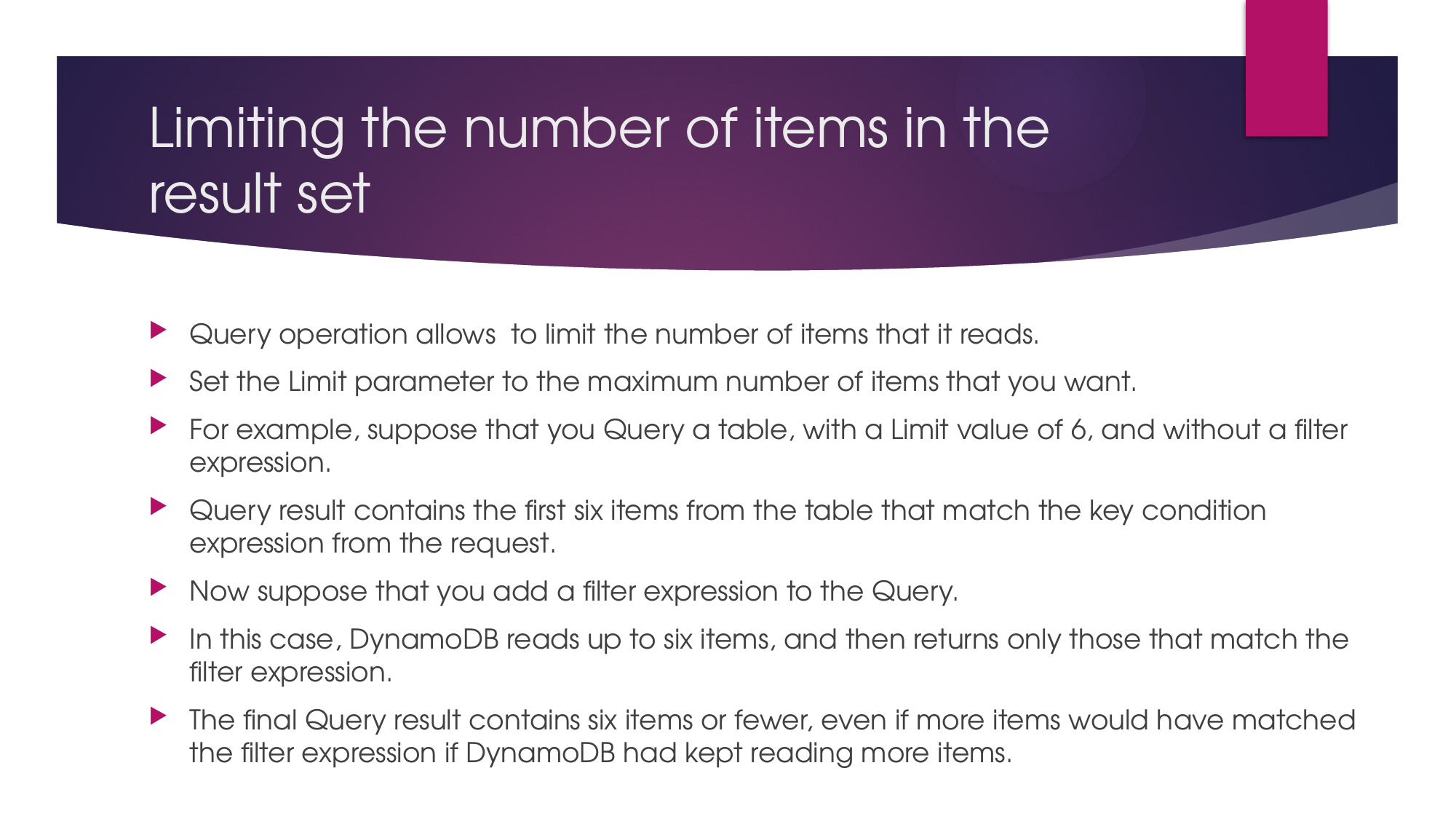

# Limiting the number of items in the result set
Query operation allows  to limit the number of items that it reads.
Set the Limit parameter to the maximum number of items that you want.
For example, suppose that you Query a table, with a Limit value of 6, and without a filter expression.
Query result contains the first six items from the table that match the key condition expression from the request.
Now suppose that you add a filter expression to the Query.
In this case, DynamoDB reads up to six items, and then returns only those that match the filter expression.
The final Query result contains six items or fewer, even if more items would have matched the filter expression if DynamoDB had kept reading more items.